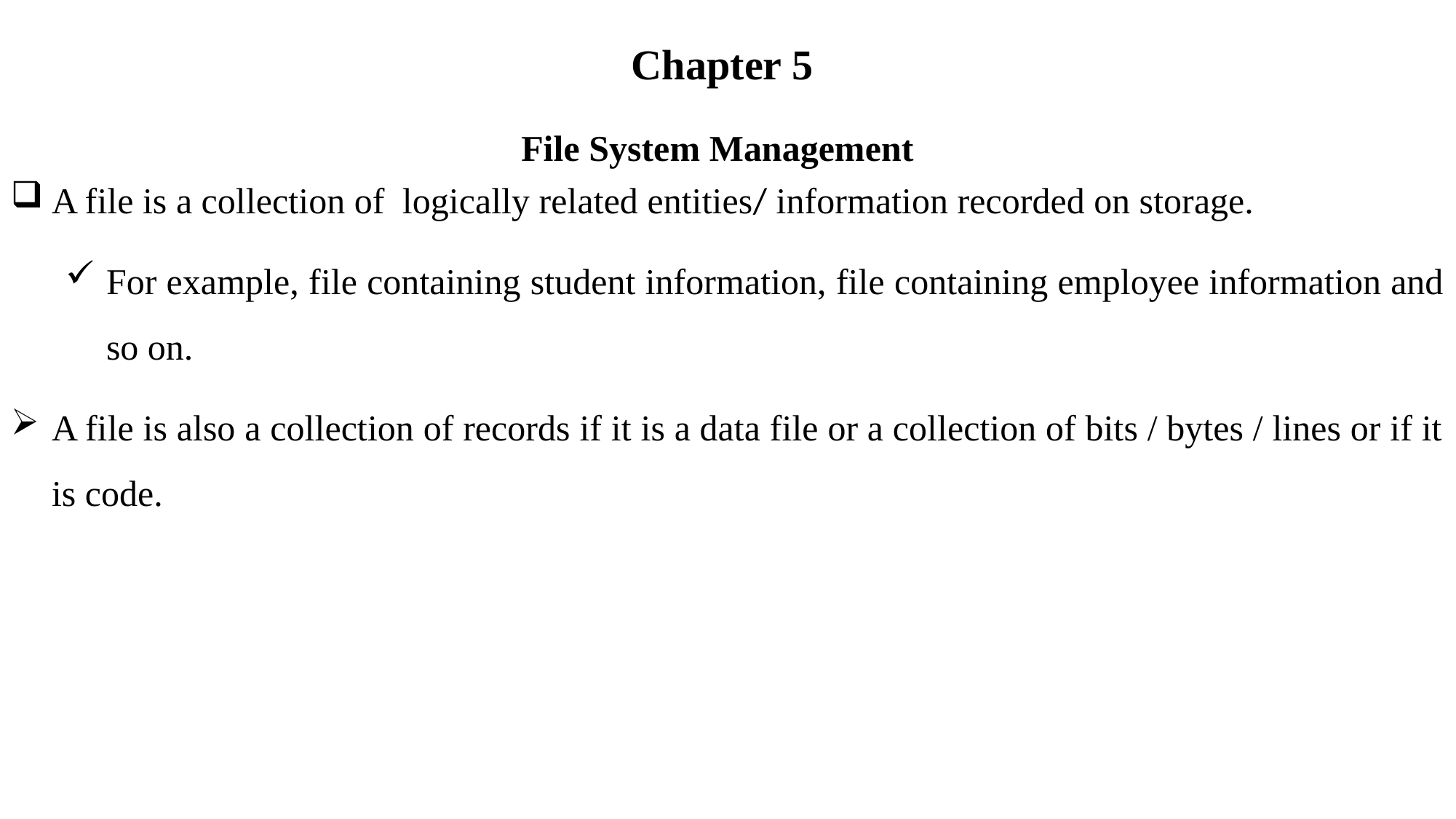

Chapter 5
File System Management

A file is a collection of  logically related entities/ information recorded on storage.
For example, file containing student information, file containing employee information and so on.
A file is also a collection of records if it is a data file or a collection of bits / bytes / lines or if it is code.